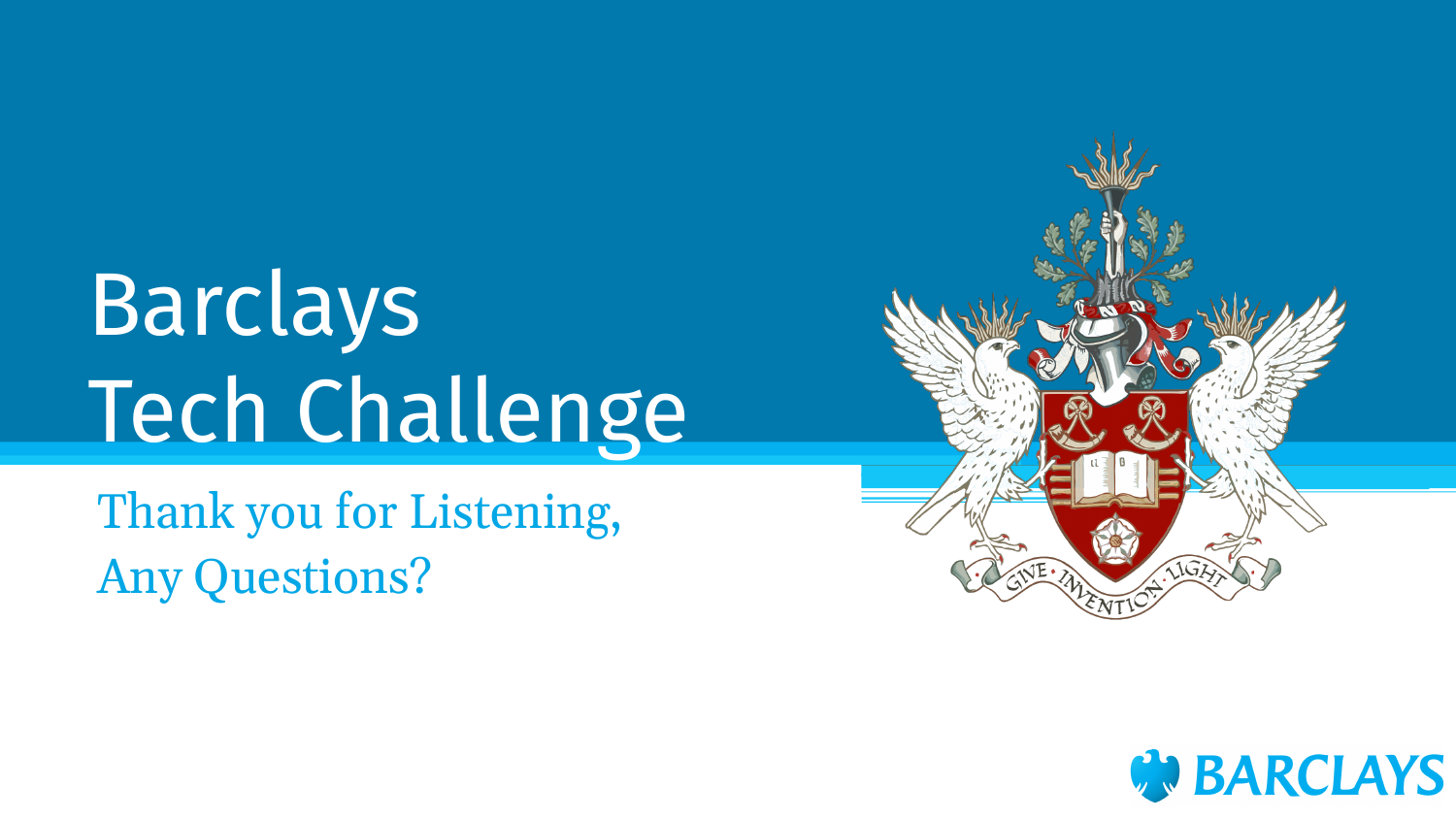

# Barclays
Tech Challenge
Thank you for Listening,
Any Questions?